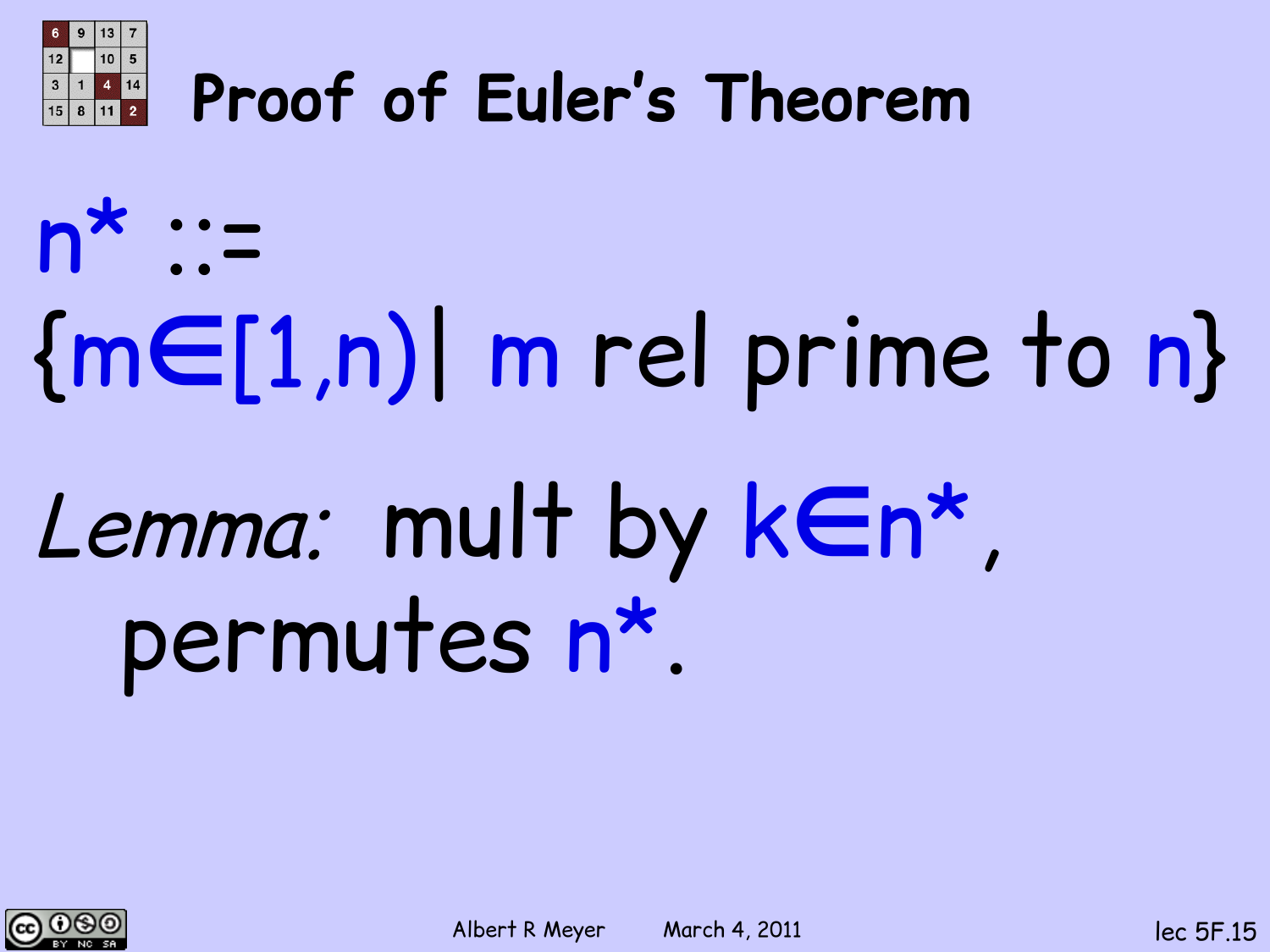

# Proof of Euler’s Theorem
n* ::=
{m∈[1,n)| m rel prime to n}
Lemma:  mult by k∈n*,
   permutes n*.

lec 5F.15